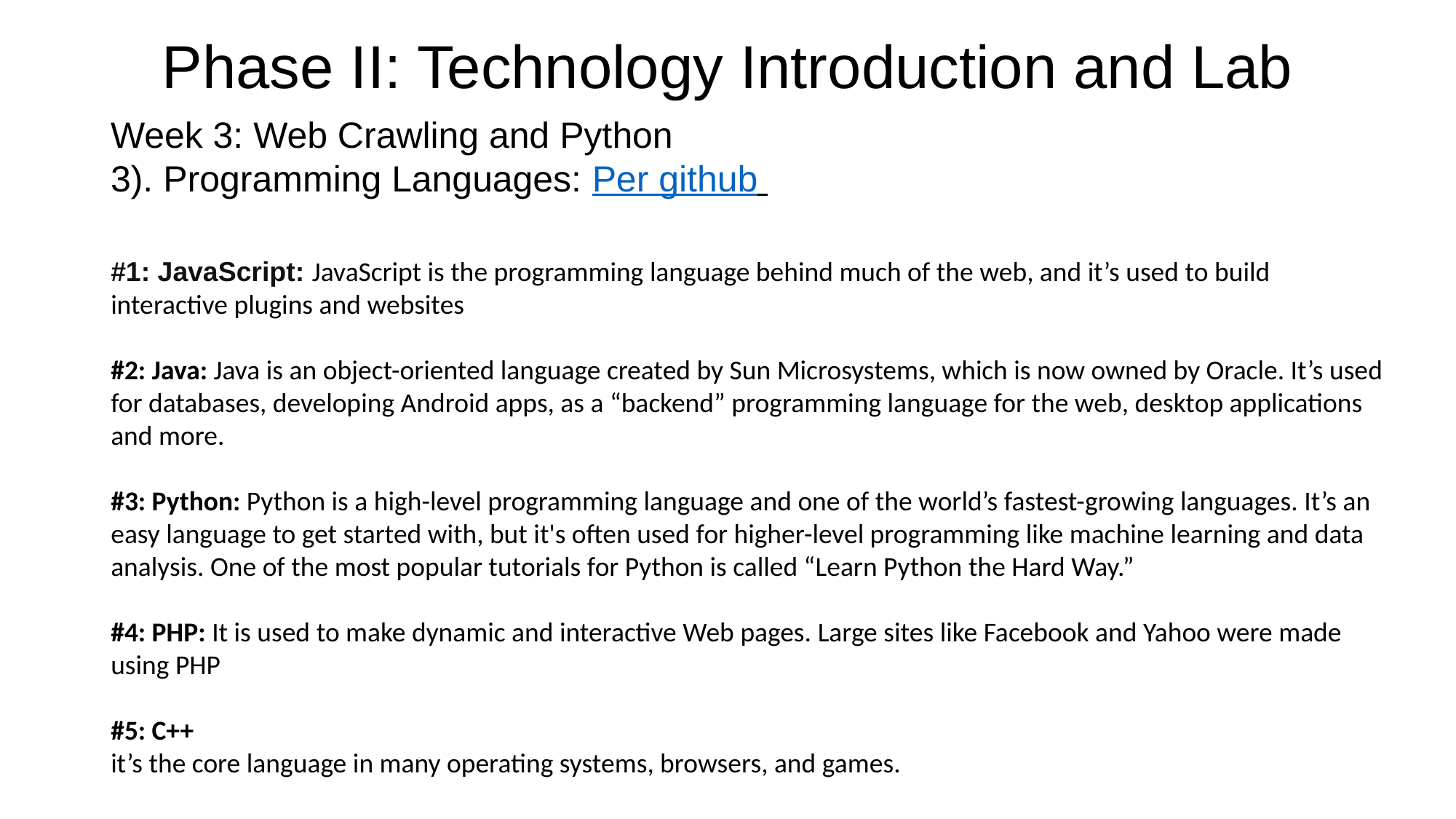

Phase II: Technology Introduction and Lab
Week 3: Web Crawling and Python
3). Programming Languages: Per github
#1: JavaScript: JavaScript is the programming language behind much of the web, and it’s used to build interactive plugins and websites

#2: Java: Java is an object-oriented language created by Sun Microsystems, which is now owned by Oracle. It’s used for databases, developing Android apps, as a “backend” programming language for the web, desktop applications and more.

#3: Python: Python is a high-level programming language and one of the world’s fastest-growing languages. It’s an easy language to get started with, but it's often used for higher-level programming like machine learning and data analysis. One of the most popular tutorials for Python is called “Learn Python the Hard Way.”

#4: PHP: It is used to make dynamic and interactive Web pages. Large sites like Facebook and Yahoo were made using PHP

#5: C++
it’s the core language in many operating systems, browsers, and games.